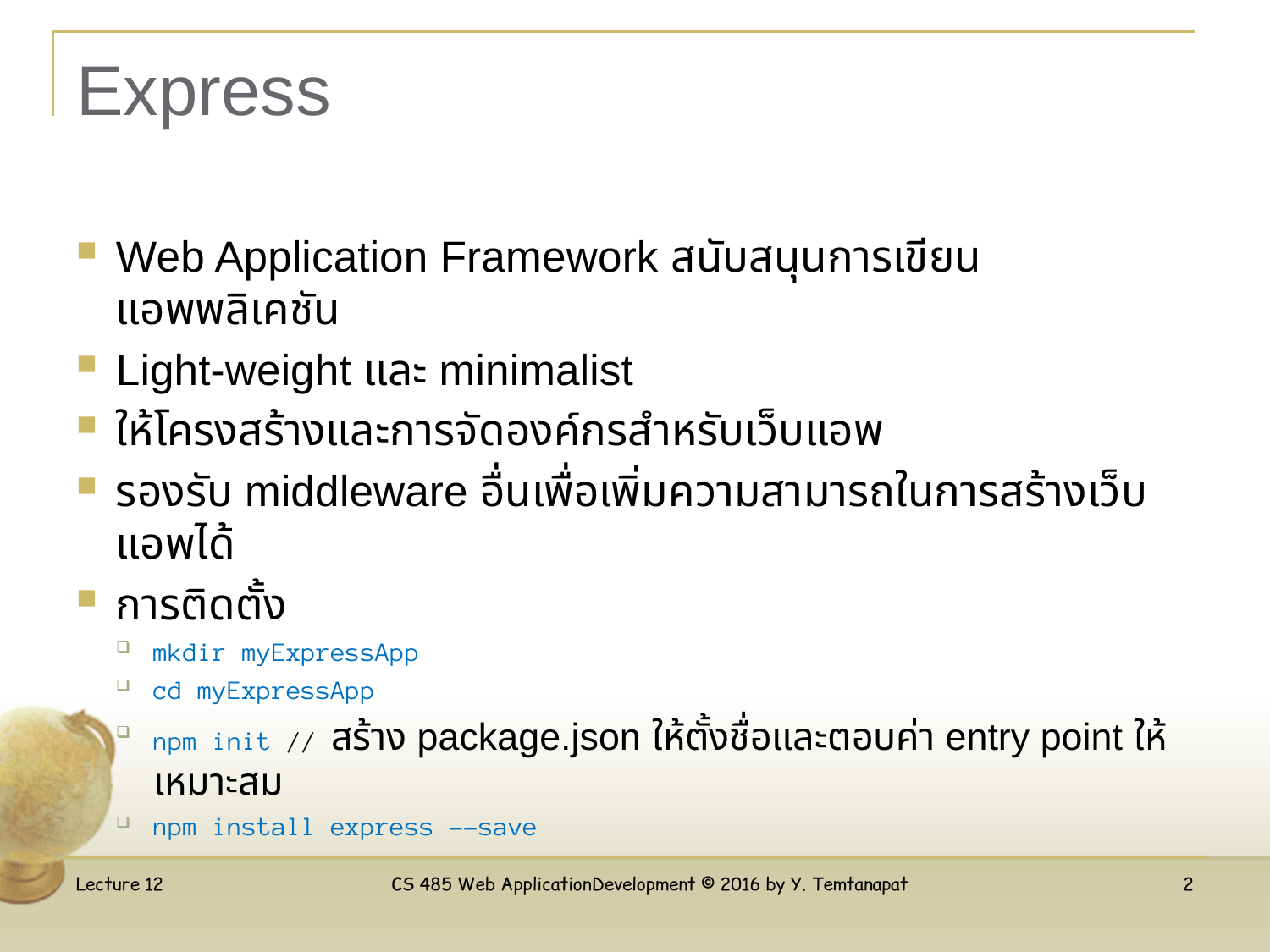

# Express
Web Application Framework สนับสนุนการเขียนแอพพลิเคชัน
Light-weight และ minimalist
ให้โครงสร้างและการจัดองค์กรสำหรับเว็บแอพ
รองรับ middleware อื่นเพื่อเพิ่มความสามารถในการสร้างเว็บแอพได้
การติดตั้ง
mkdir myExpressApp
cd myExpressApp
npm init // สร้าง package.json ให้ตั้งชื่อและตอบค่า entry point ให้เหมาะสม
npm install express --save
Lecture 12
CS 485 Web ApplicationDevelopment © 2016 by Y. Temtanapat
2